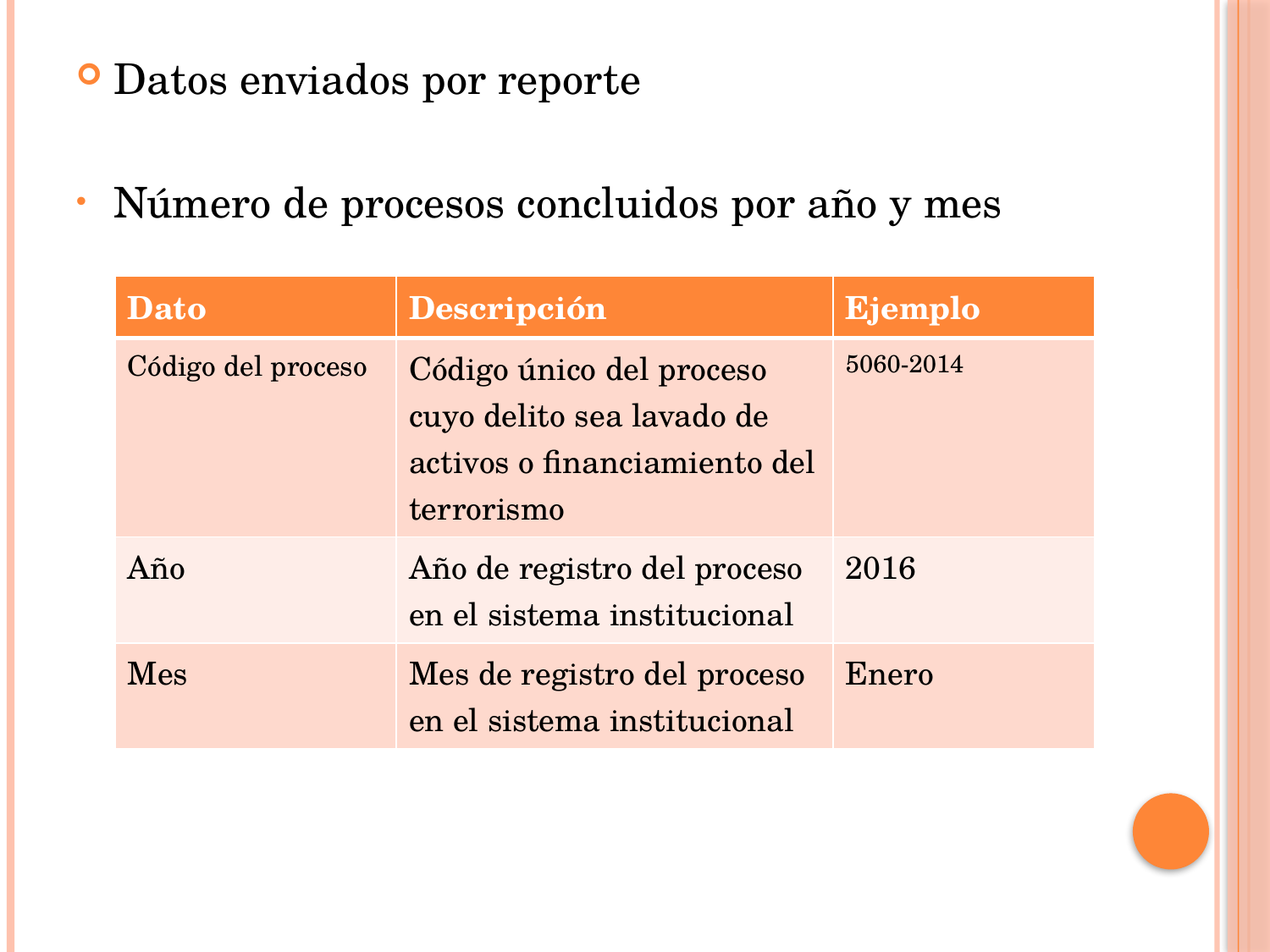

Datos enviados por reporte

Número de procesos concluidos por año y mes

| Dato | Descripción | Ejemplo |
| --- | --- | --- |
| Código del proceso | Código único del proceso cuyo delito sea lavado de activos o financiamiento del terrorismo | 5060-2014 |
| Año | Año de registro del proceso en el sistema institucional | 2016 |
| Mes | Mes de registro del proceso en el sistema institucional | Enero |